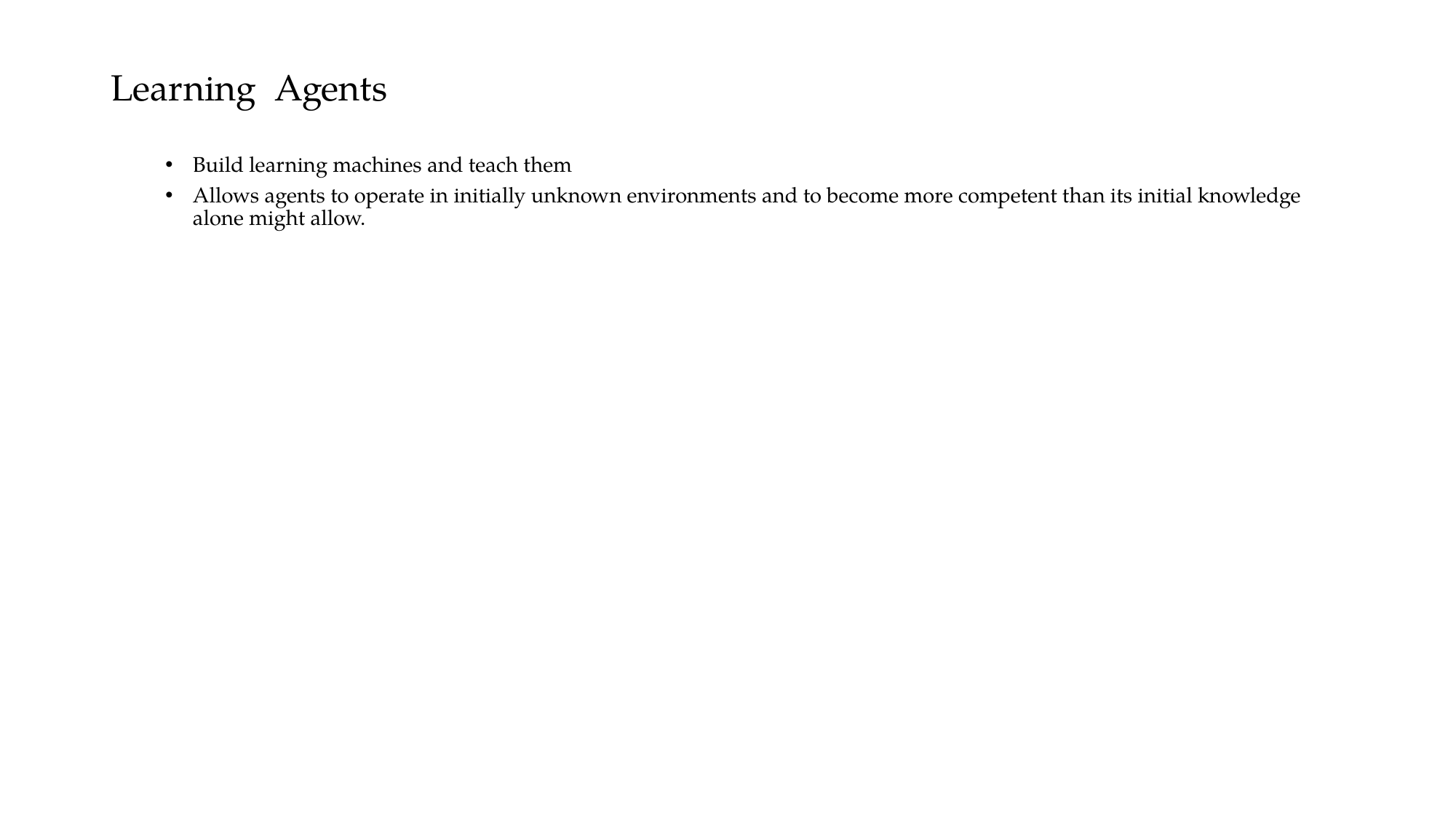

# Learning  Agents
Build learning machines and teach them
Allows agents to operate in initially unknown environments and to become more competent than its initial knowledge alone might allow.